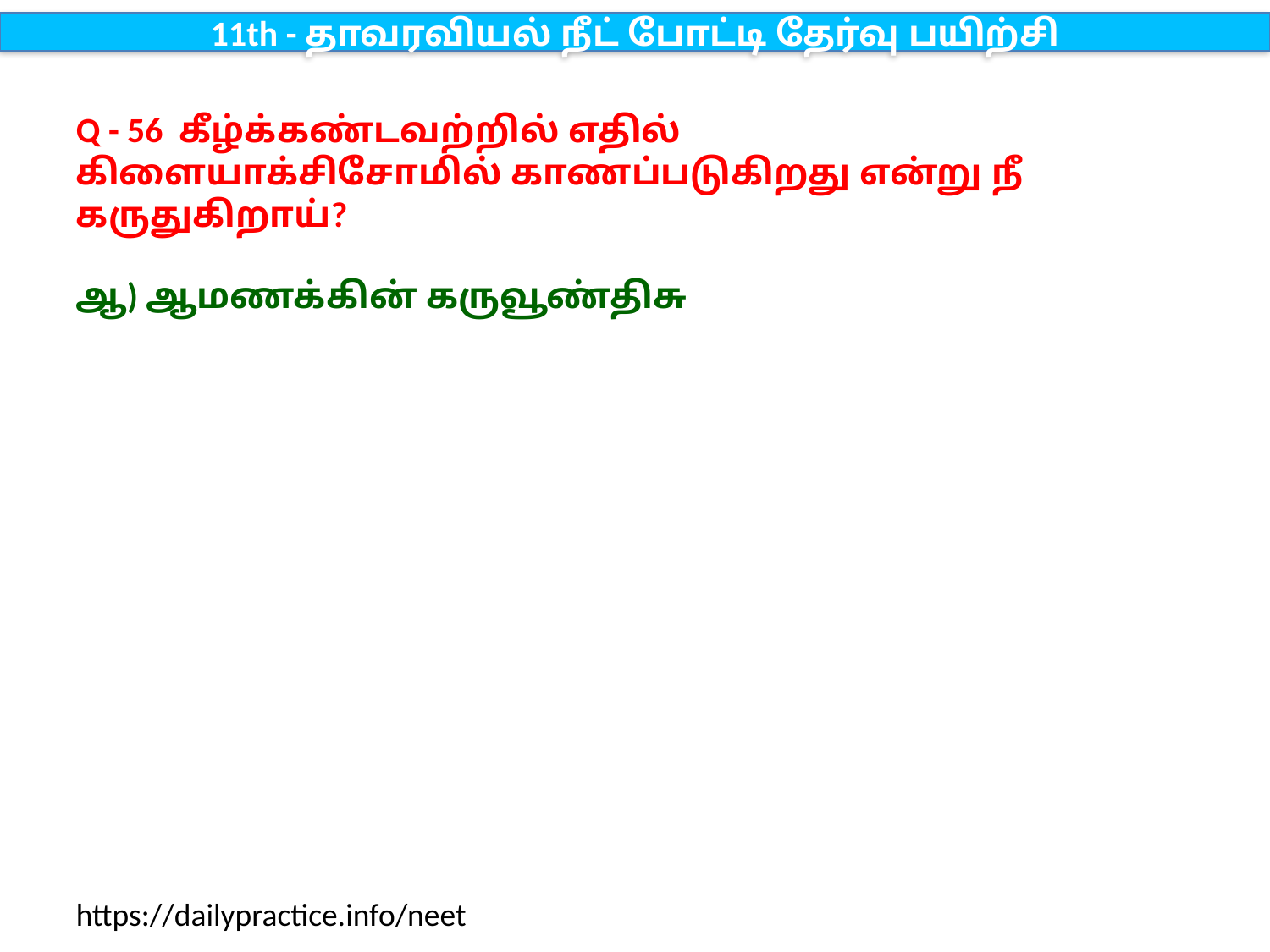

11th - தாவரவியல் நீட் போட்டி தேர்வு பயிற்சி

Q - 56  கீழ்க்கண்டவற்றில் எதில் கிளையாக்சிசோமில் காணப்படுகிறது என்று நீ கருதுகிறாய்?

ஆ) ஆமணக்கின் கருவூண்திசு
https://dailypractice.info/neet